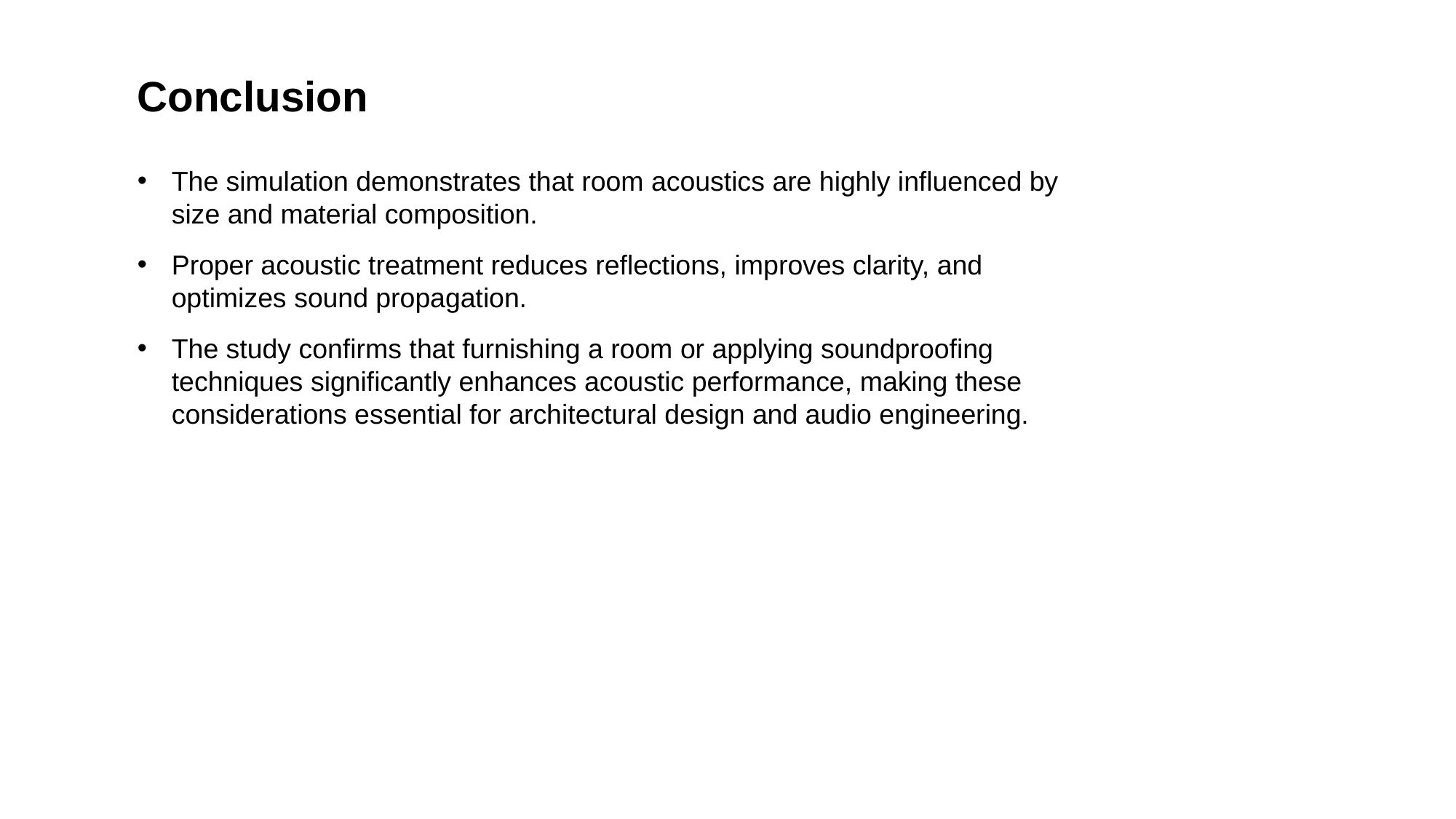

Conclusion
The simulation demonstrates that room acoustics are highly influenced by size and material composition.
Proper acoustic treatment reduces reflections, improves clarity, and optimizes sound propagation.
The study confirms that furnishing a room or applying soundproofing techniques significantly enhances acoustic performance, making these considerations essential for architectural design and audio engineering.